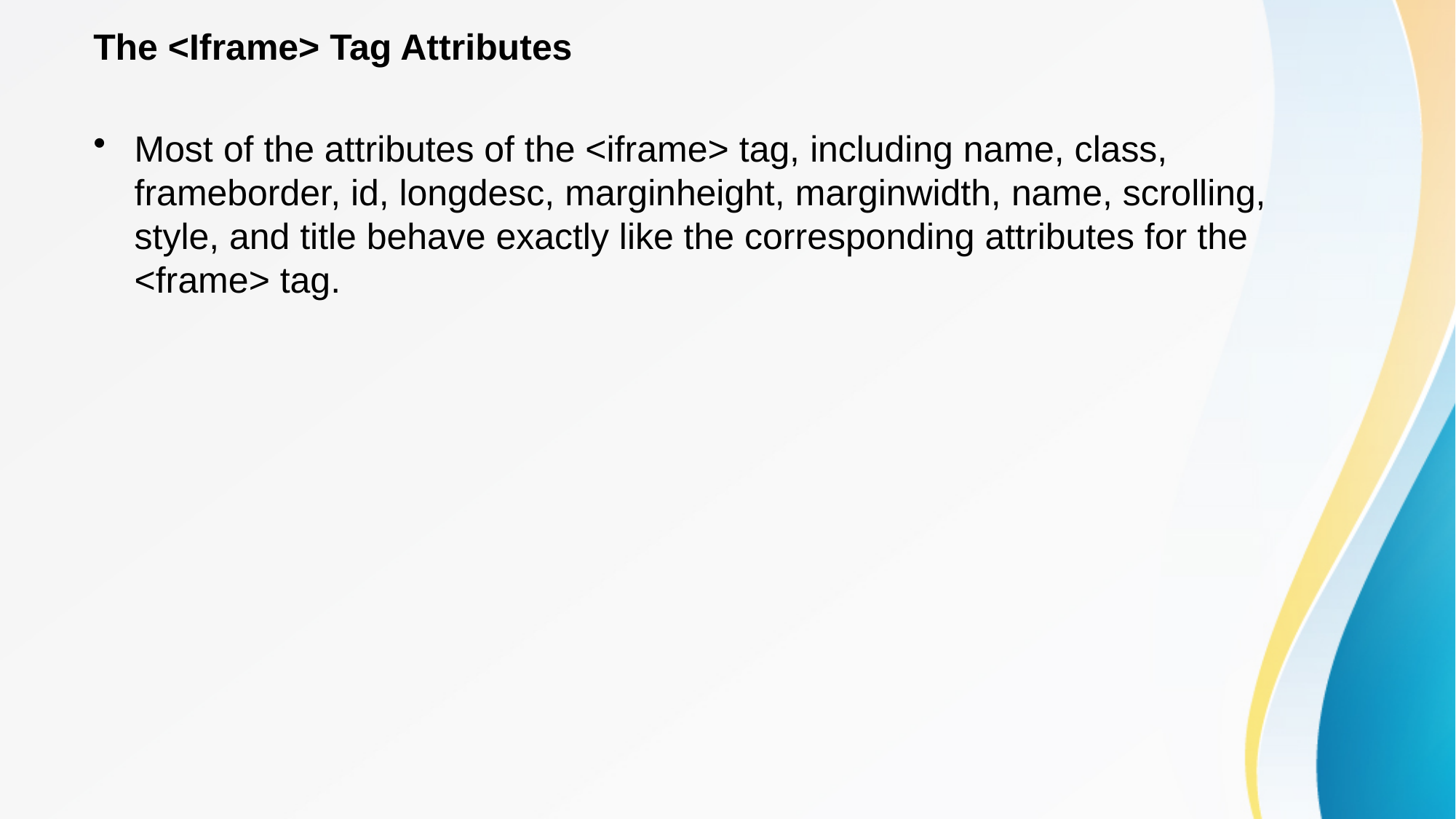

The <Iframe> Tag Attributes

Most of the attributes of the <iframe> tag, including name, class, frameborder, id, longdesc, marginheight, marginwidth, name, scrolling, style, and title behave exactly like the corresponding attributes for the <frame> tag.